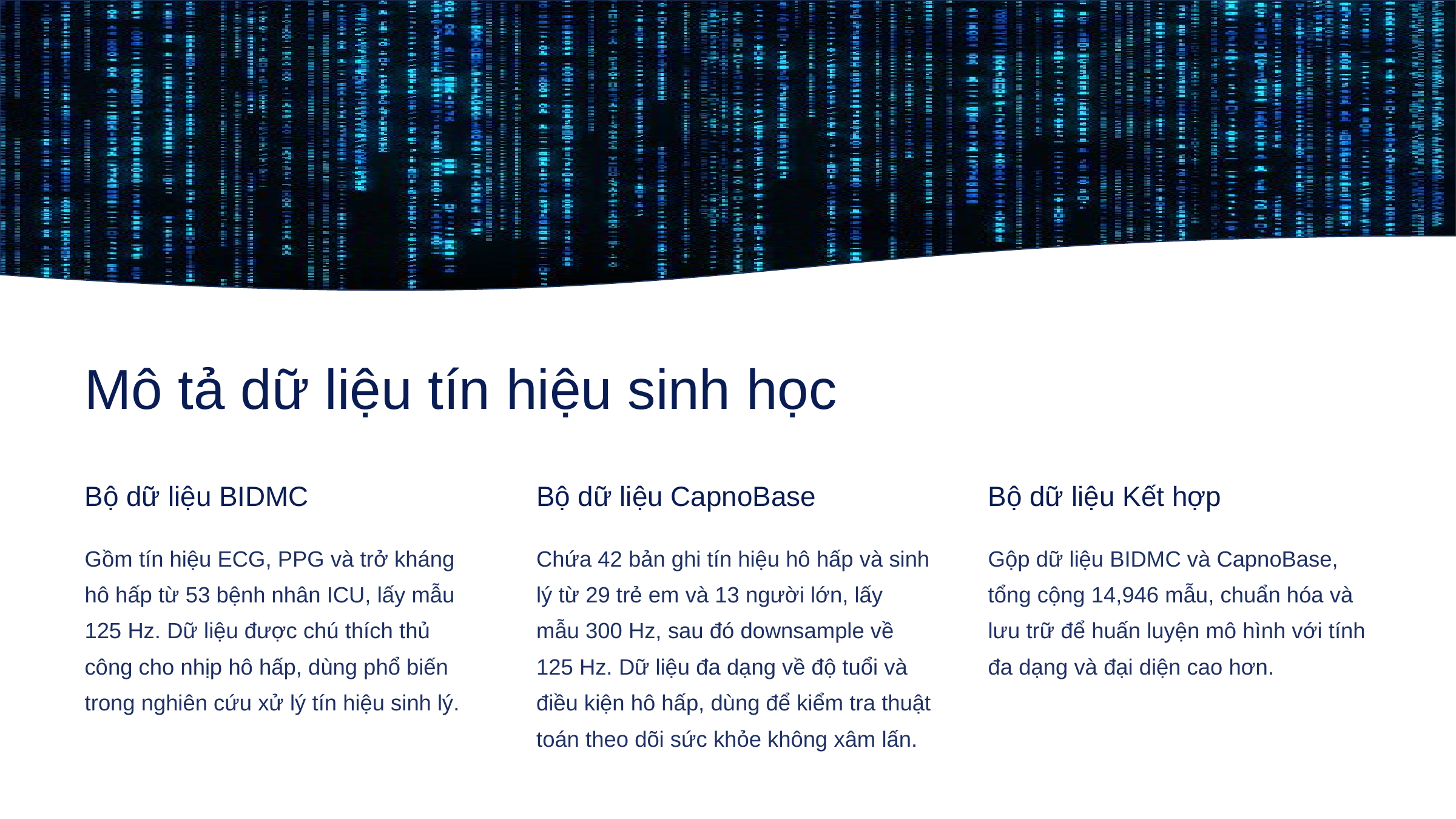

Mô tả dữ liệu tín hiệu sinh học
Bộ dữ liệu BIDMC
Bộ dữ liệu CapnoBase
Bộ dữ liệu Kết hợp
Gồm tín hiệu ECG, PPG và trở kháng hô hấp từ 53 bệnh nhân ICU, lấy mẫu 125 Hz. Dữ liệu được chú thích thủ công cho nhịp hô hấp, dùng phổ biến trong nghiên cứu xử lý tín hiệu sinh lý.
Chứa 42 bản ghi tín hiệu hô hấp và sinh lý từ 29 trẻ em và 13 người lớn, lấy mẫu 300 Hz, sau đó downsample về 125 Hz. Dữ liệu đa dạng về độ tuổi và điều kiện hô hấp, dùng để kiểm tra thuật toán theo dõi sức khỏe không xâm lấn.
Gộp dữ liệu BIDMC và CapnoBase, tổng cộng 14,946 mẫu, chuẩn hóa và lưu trữ để huấn luyện mô hình với tính đa dạng và đại diện cao hơn.